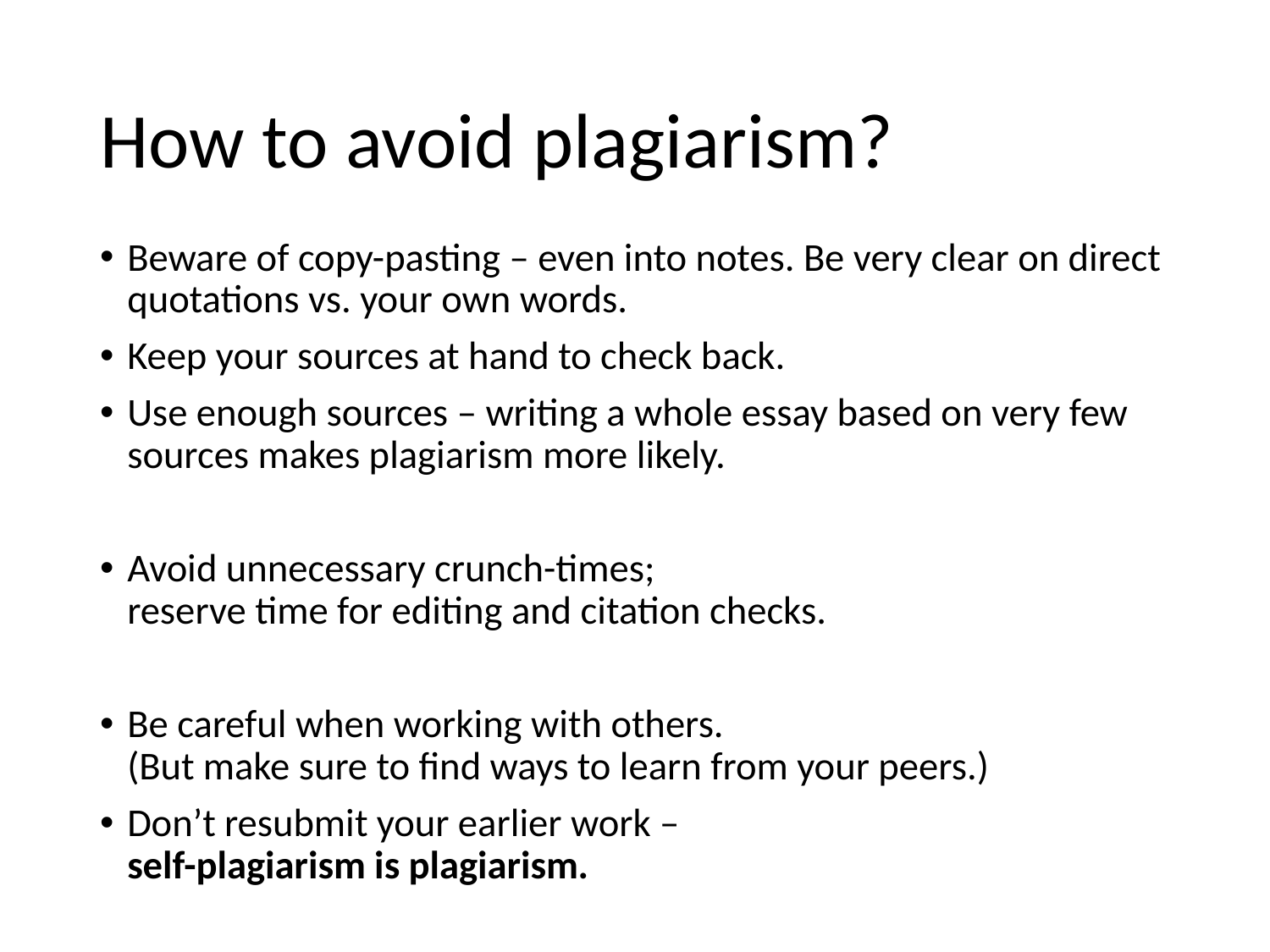

# How to avoid plagiarism?
Beware of copy-pasting – even into notes. Be very clear on direct quotations vs. your own words.
Keep your sources at hand to check back.
Use enough sources – writing a whole essay based on very few sources makes plagiarism more likely.

Avoid unnecessary crunch-times;
reserve time for editing and citation checks.

Be careful when working with others.
(But make sure to find ways to learn from your peers.)
Don’t resubmit your earlier work –
self-plagiarism is plagiarism.